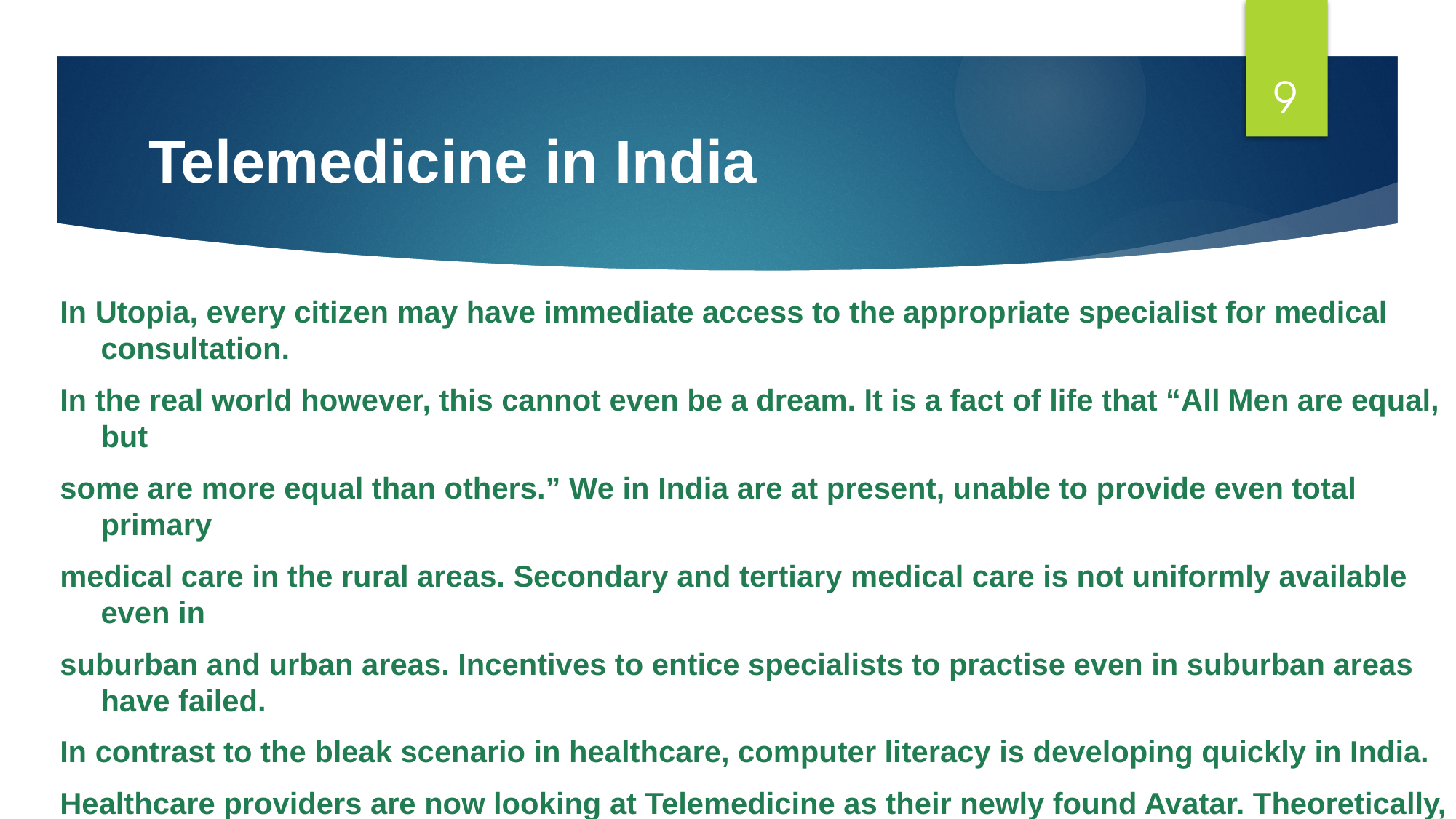

9
# Telemedicine in India
In Utopia, every citizen may have immediate access to the appropriate specialist for medical  consultation.
In the real world however, this cannot even be a dream. It is a fact of life that “All Men are equal, but
some are more equal than others.” We in India are at present, unable to provide even total primary
medical care in the rural areas. Secondary and tertiary medical care is not uniformly available even in
suburban and urban areas. Incentives to entice specialists to practise even in suburban areas have failed.
In contrast to the bleak scenario in healthcare, computer literacy is developing quickly in India.
Healthcare providers are now looking at Telemedicine as their newly found Avatar. Theoretically, it is far
easier to set up an excellent telecommunication infrastructure in suburban and rural India than to place
hundreds of medical specialists in these places. We have realized that the future of telecommunications
lies in satellite based technology and fibre optic cables.